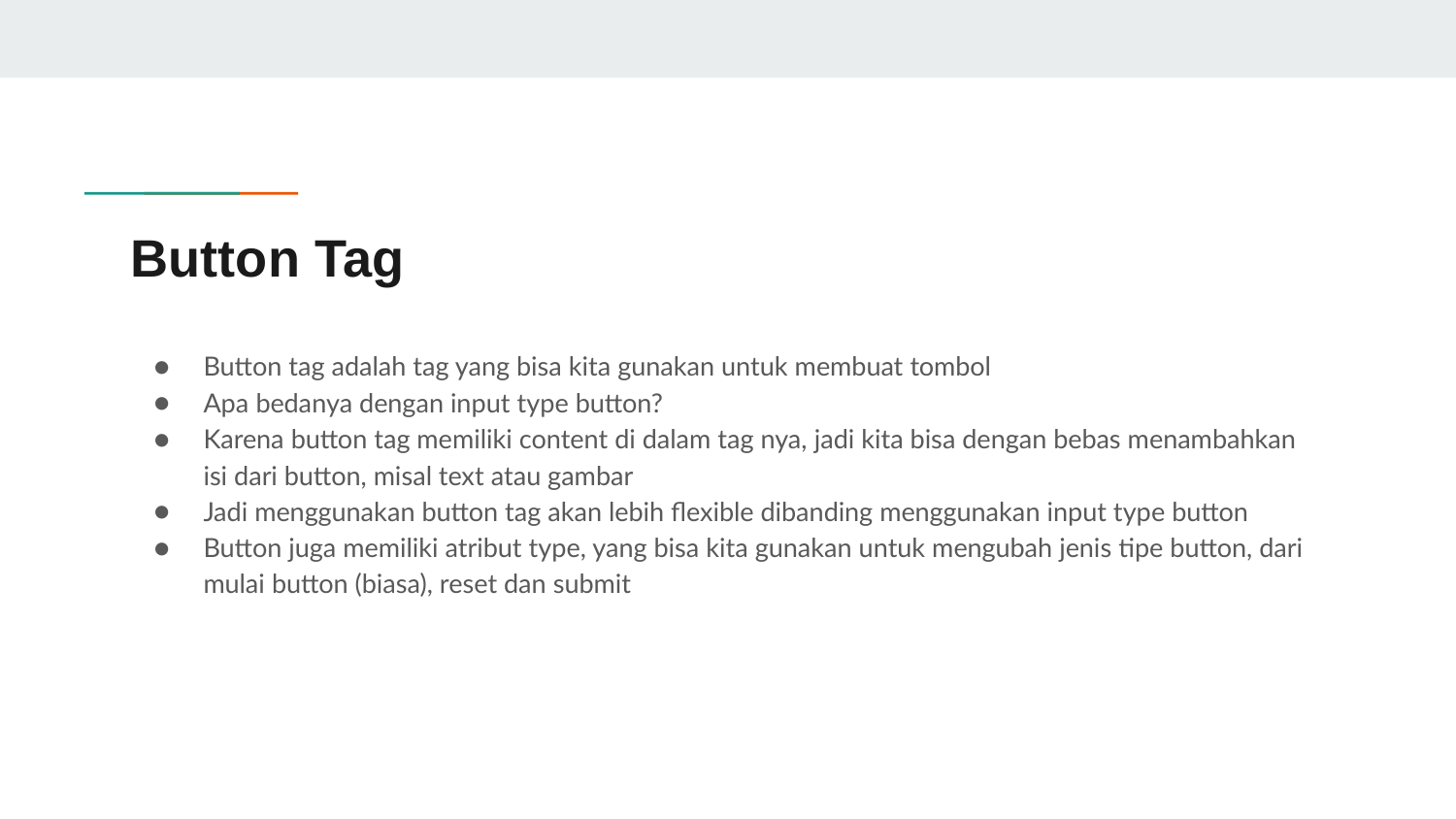

# Button Tag
Button tag adalah tag yang bisa kita gunakan untuk membuat tombol
Apa bedanya dengan input type button?
Karena button tag memiliki content di dalam tag nya, jadi kita bisa dengan bebas menambahkan isi dari button, misal text atau gambar
Jadi menggunakan button tag akan lebih flexible dibanding menggunakan input type button
Button juga memiliki atribut type, yang bisa kita gunakan untuk mengubah jenis tipe button, dari mulai button (biasa), reset dan submit